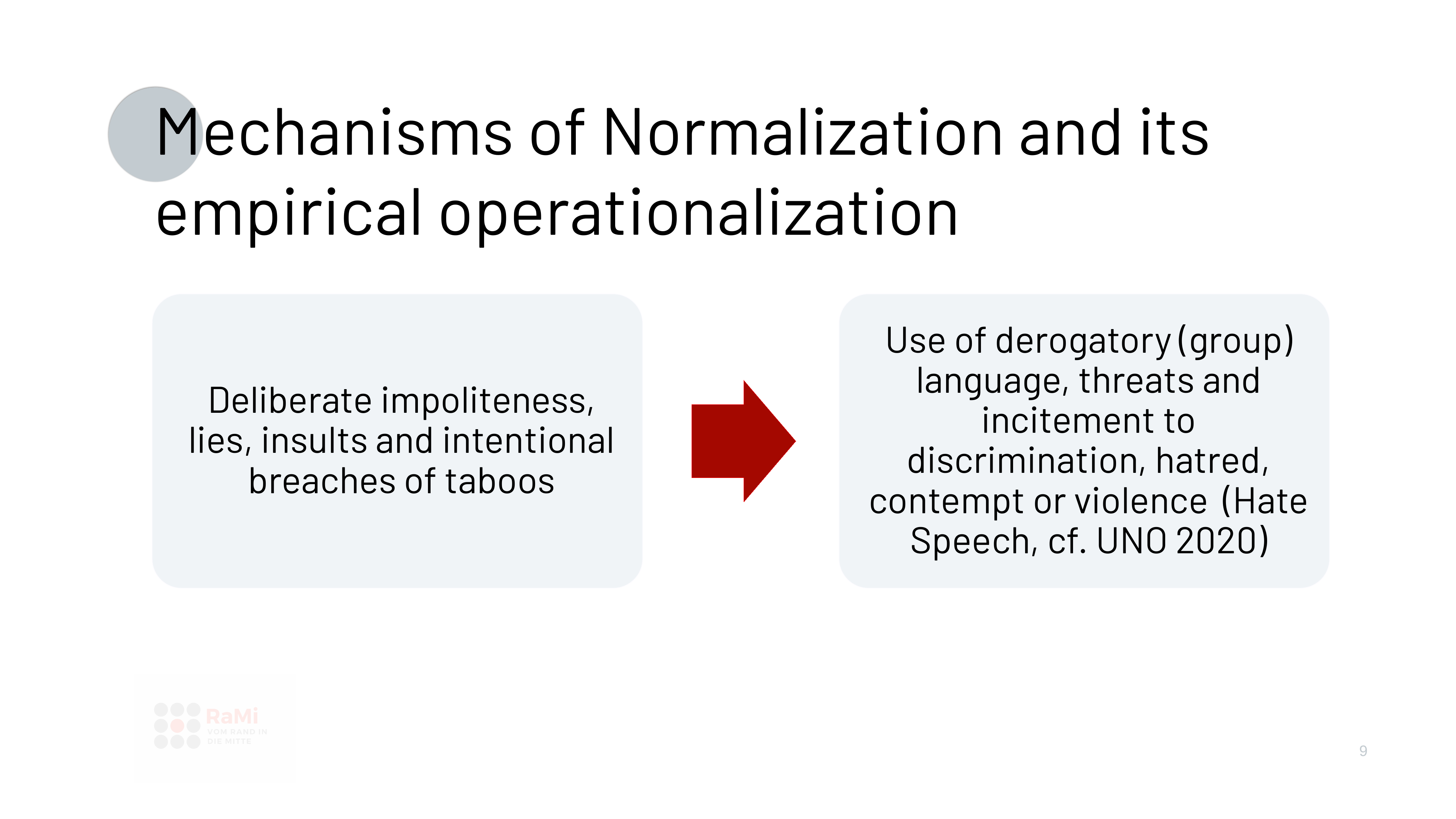

# Mechanisms of Normalization and its empirical operationalization
Deliberate impoliteness, lies, insults and intentional breaches of taboos

Use of derogatory (group) language, threats and incitement to discrimination, hatred, contempt or violence  (Hate Speech, cf. UNO 2020)